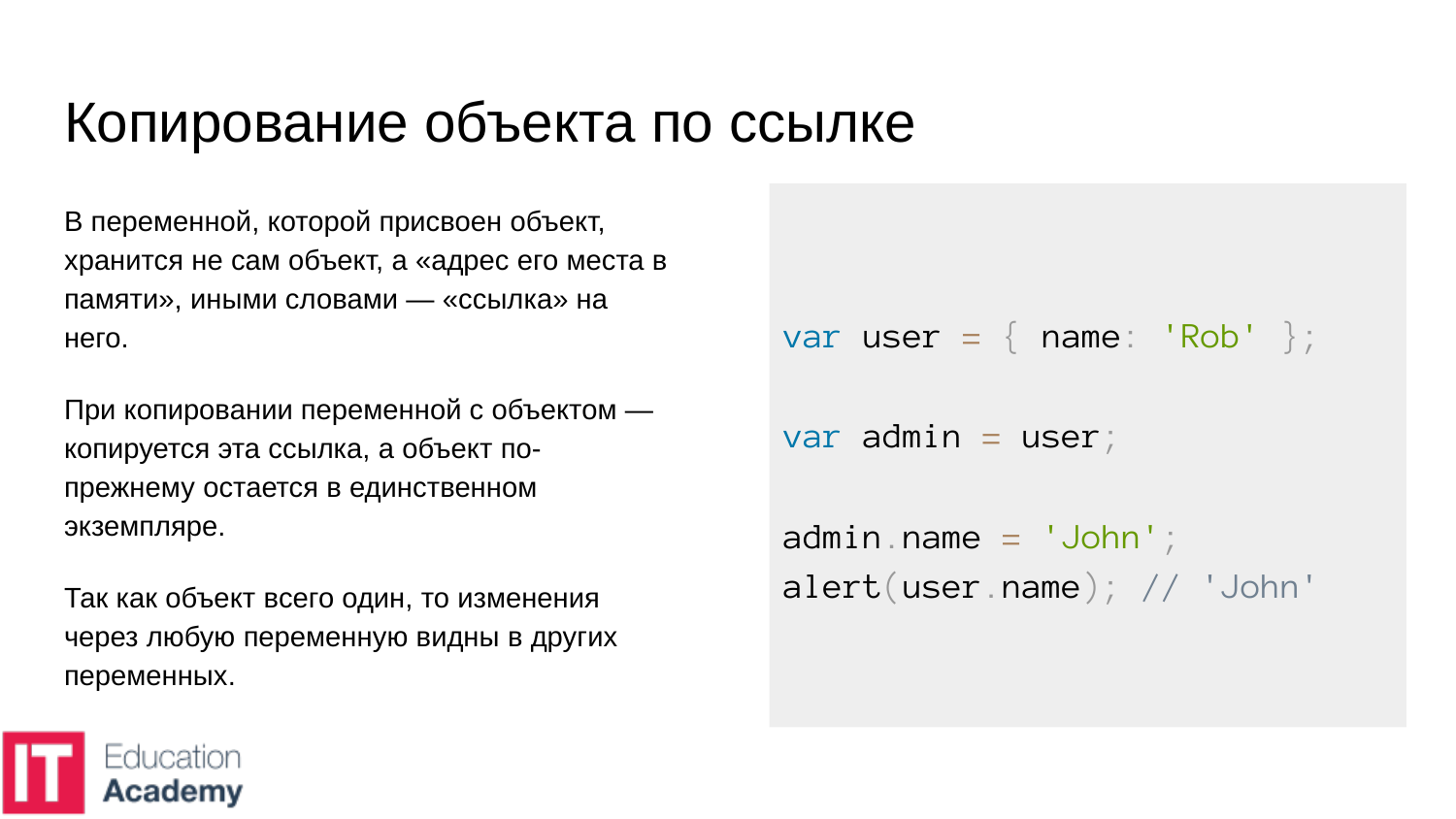

# Копирование объекта по ссылке
В переменной, которой присвоен объект, хранится не сам объект, а «адрес его места в памяти», иными словами — «ссылка» на него.
При копировании переменной с объектом — копируется эта ссылка, а объект по-прежнему остается в единственном экземпляре.
Так как объект всего один, то изменения через любую переменную видны в других переменных.
var user = { name: 'Rob' };
var admin = user;
admin.name = 'John';
alert(user.name); // 'John'